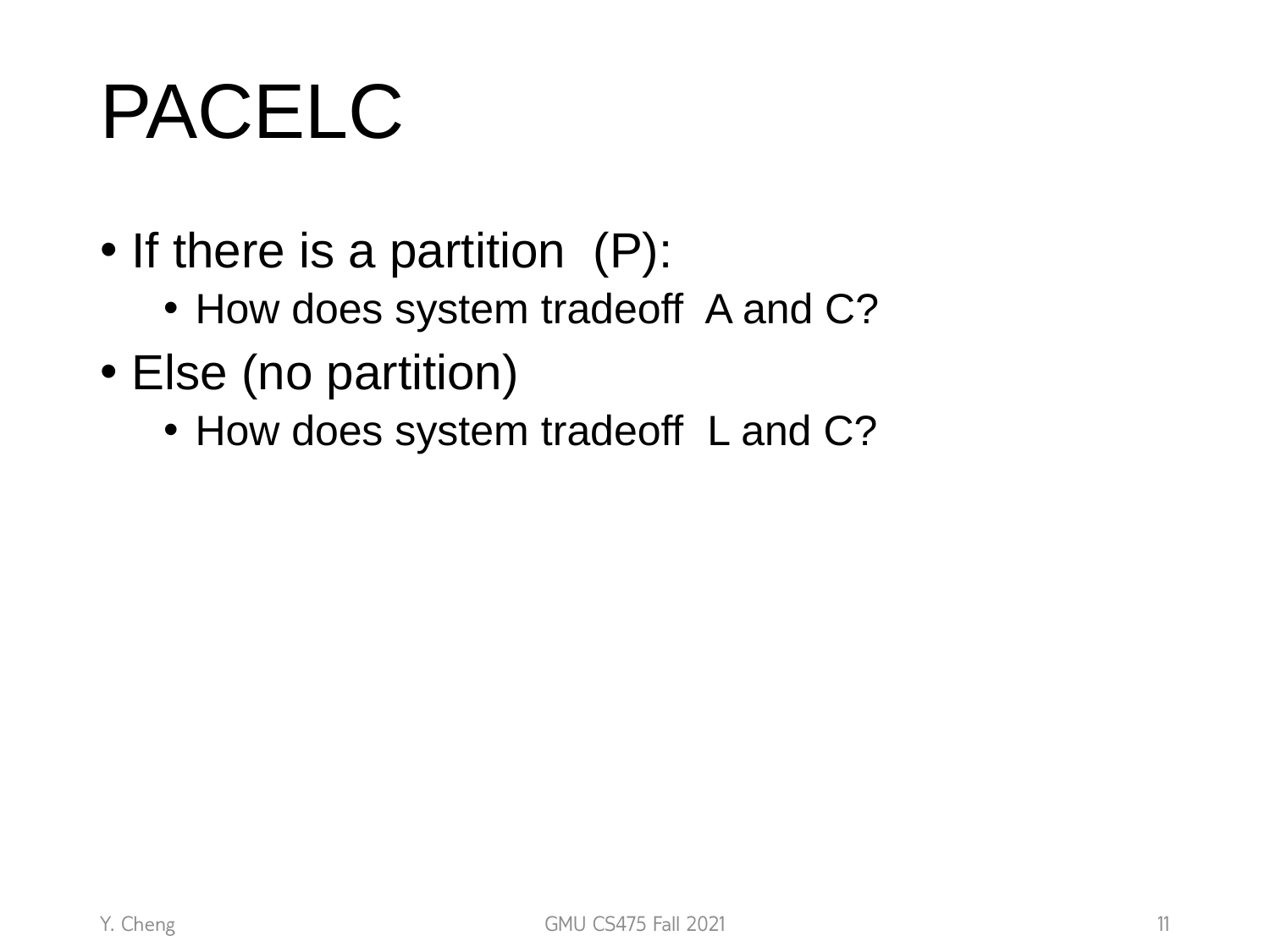

# PACELC
If there is a partition  (P):
How does system tradeoff  A and C?
Else (no partition)
How does system tradeoff  L and C?

Y. Cheng
GMU CS475 Fall 2021
11